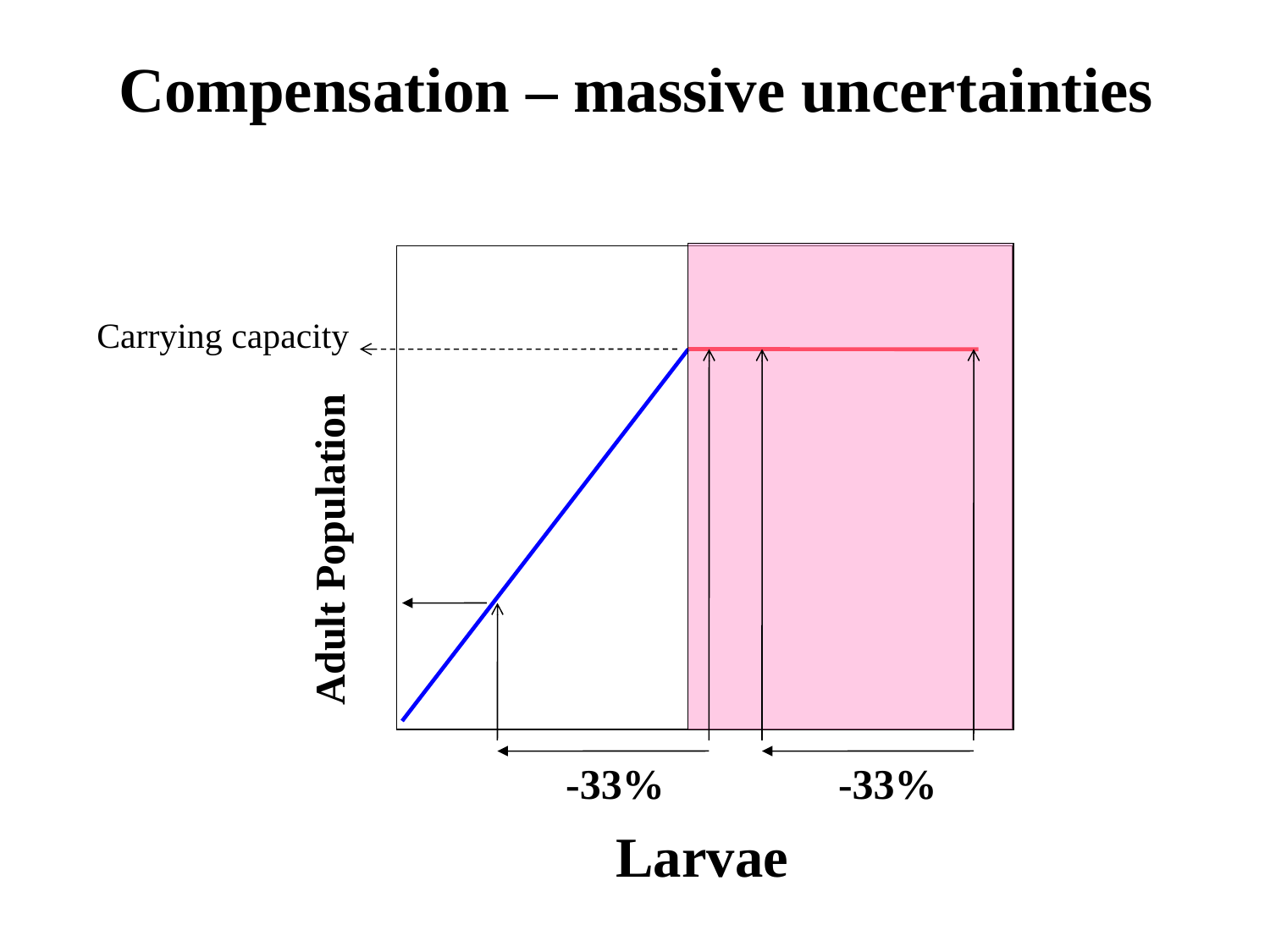

Compensation – massive uncertainties

Carrying capacity

Adult Population

-33%

-33%
Larvae